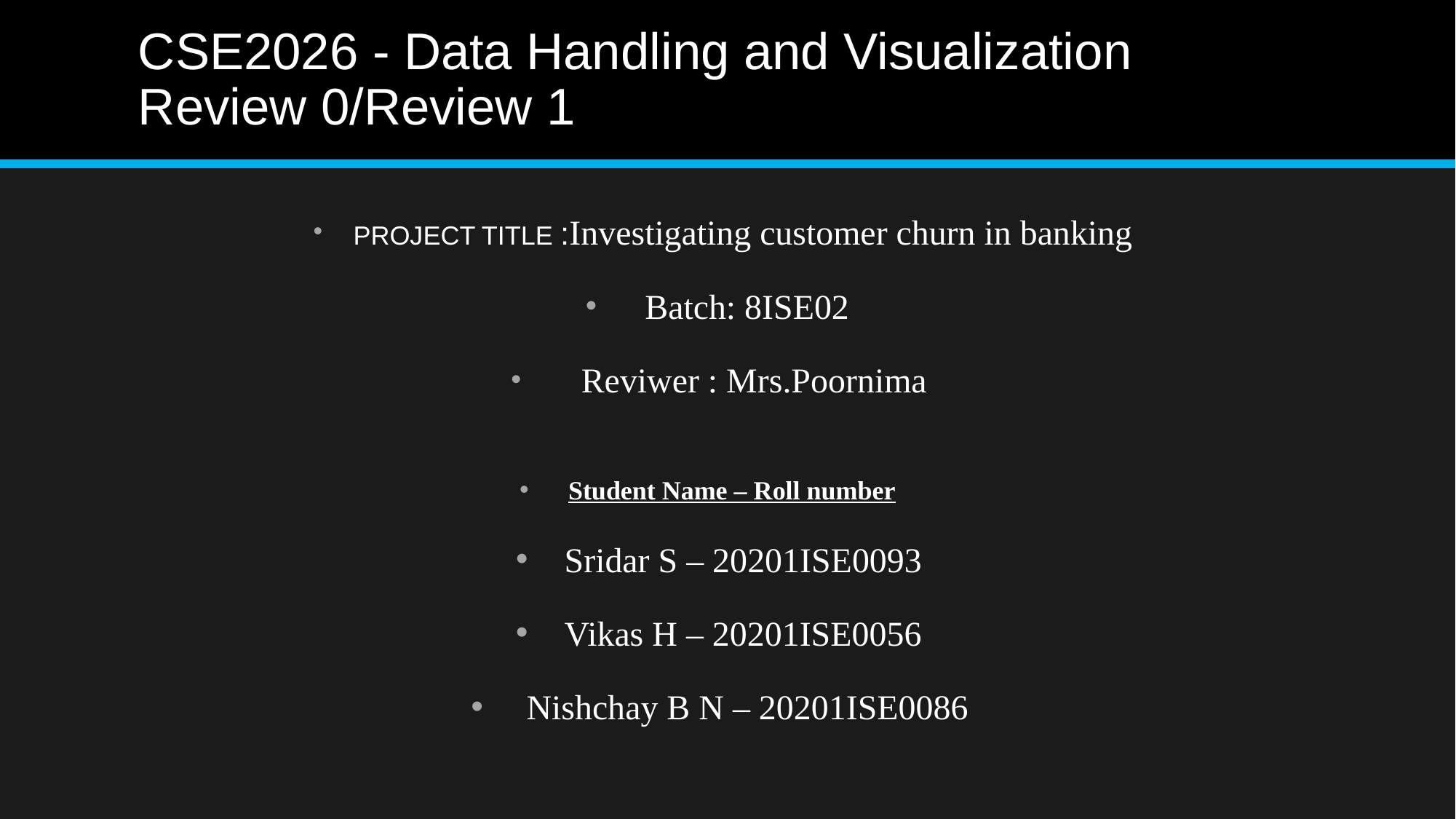

# CSE2026 - Data Handling and Visualization Review 0/Review 1
PROJECT TITLE :Investigating customer churn in banking
 Batch: 8ISE02
   Reviwer : Mrs.Poornima

Student Name – Roll number
Sridar S – 20201ISE0093
Vikas H – 20201ISE0056
 Nishchay B N – 20201ISE0086